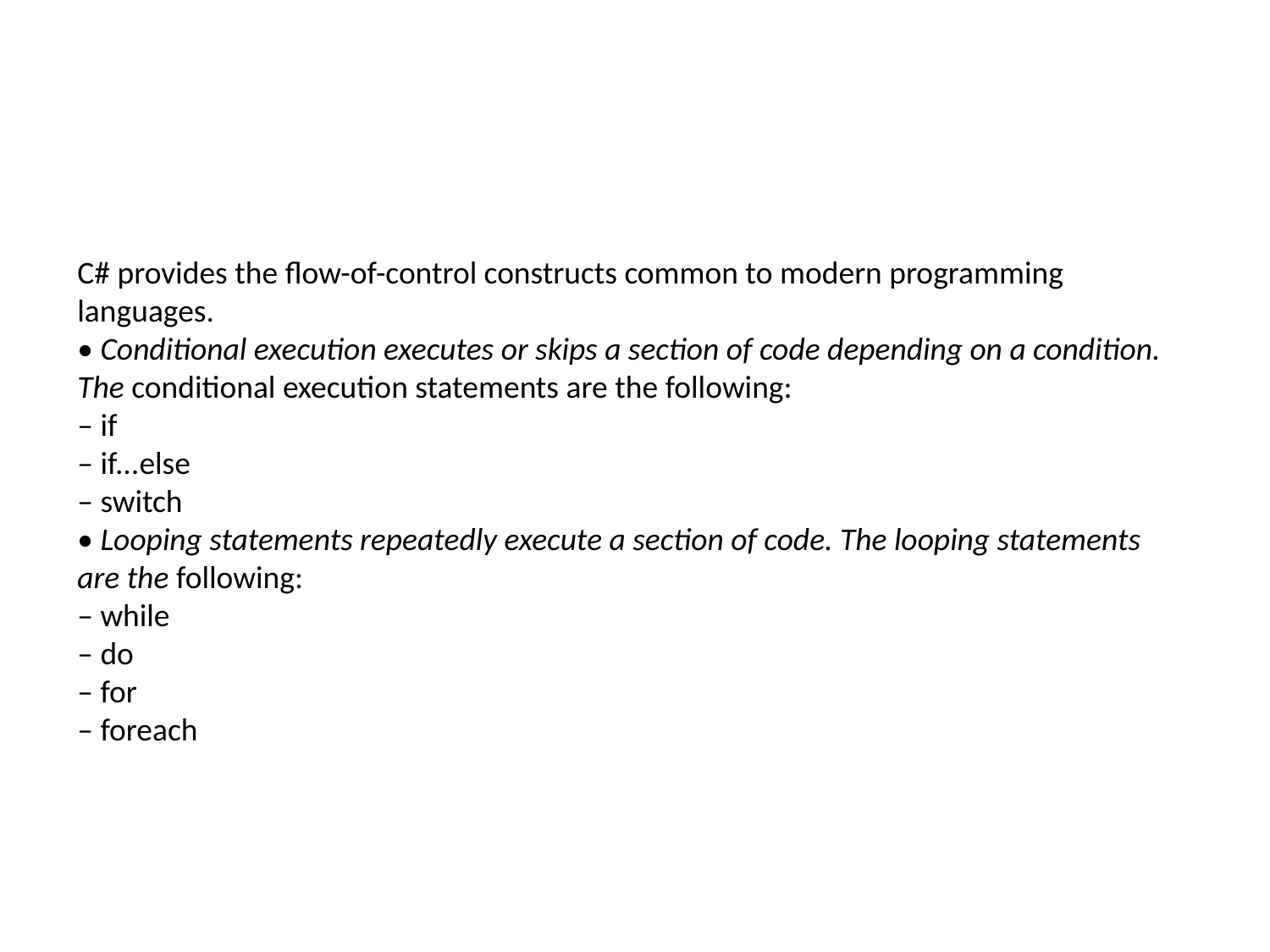

C# provides the flow-of-control constructs common to modern programming languages.
• Conditional execution executes or skips a section of code depending on a condition. The conditional execution statements are the following:
– if
– if...else
– switch
• Looping statements repeatedly execute a section of code. The looping statements are the following:
– while
– do
– for
– foreach